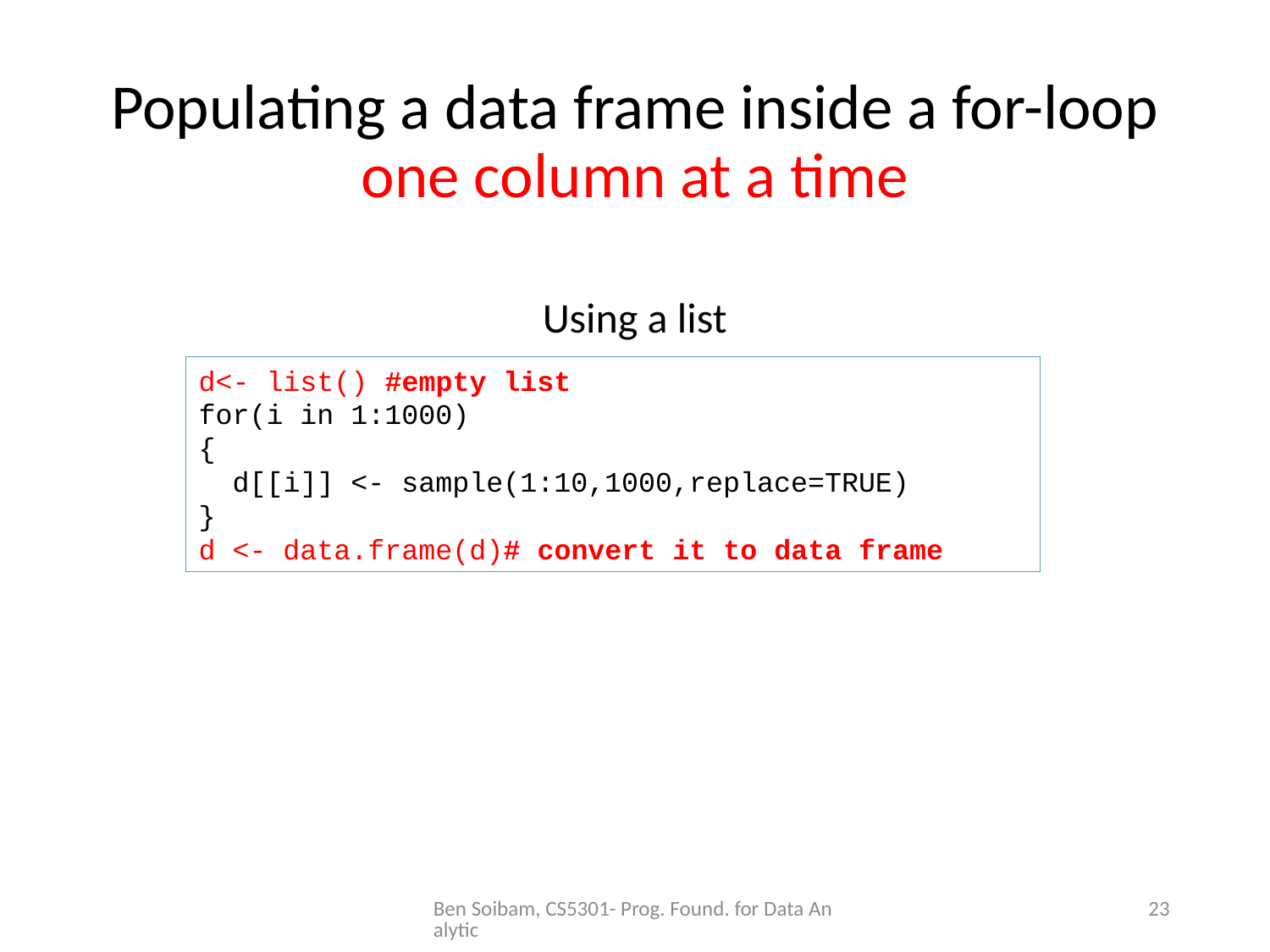

# Populating a data frame inside a for-loop one column at a time
Using a list
d<- list() #empty list
for(i in 1:1000)
{
  d[[i]] <- sample(1:10,1000,replace=TRUE)
}
d <- data.frame(d)# convert it to data frame
Ben Soibam, CS5301- Prog. Found. for Data Analytic
23